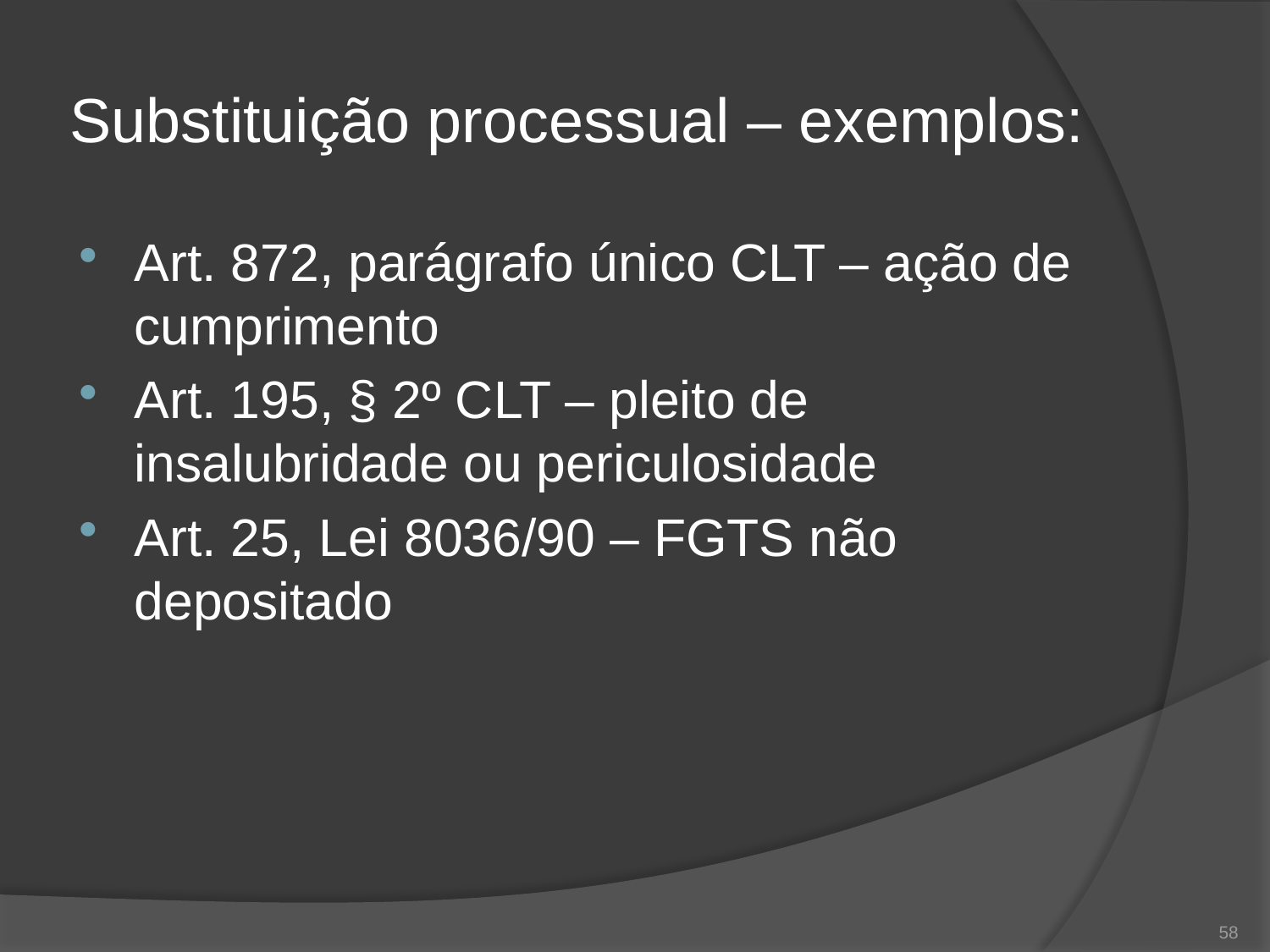

# Substituição processual – exemplos:
Art. 872, parágrafo único CLT – ação de cumprimento
Art. 195, § 2º CLT – pleito de insalubridade ou periculosidade
Art. 25, Lei 8036/90 – FGTS não depositado
58